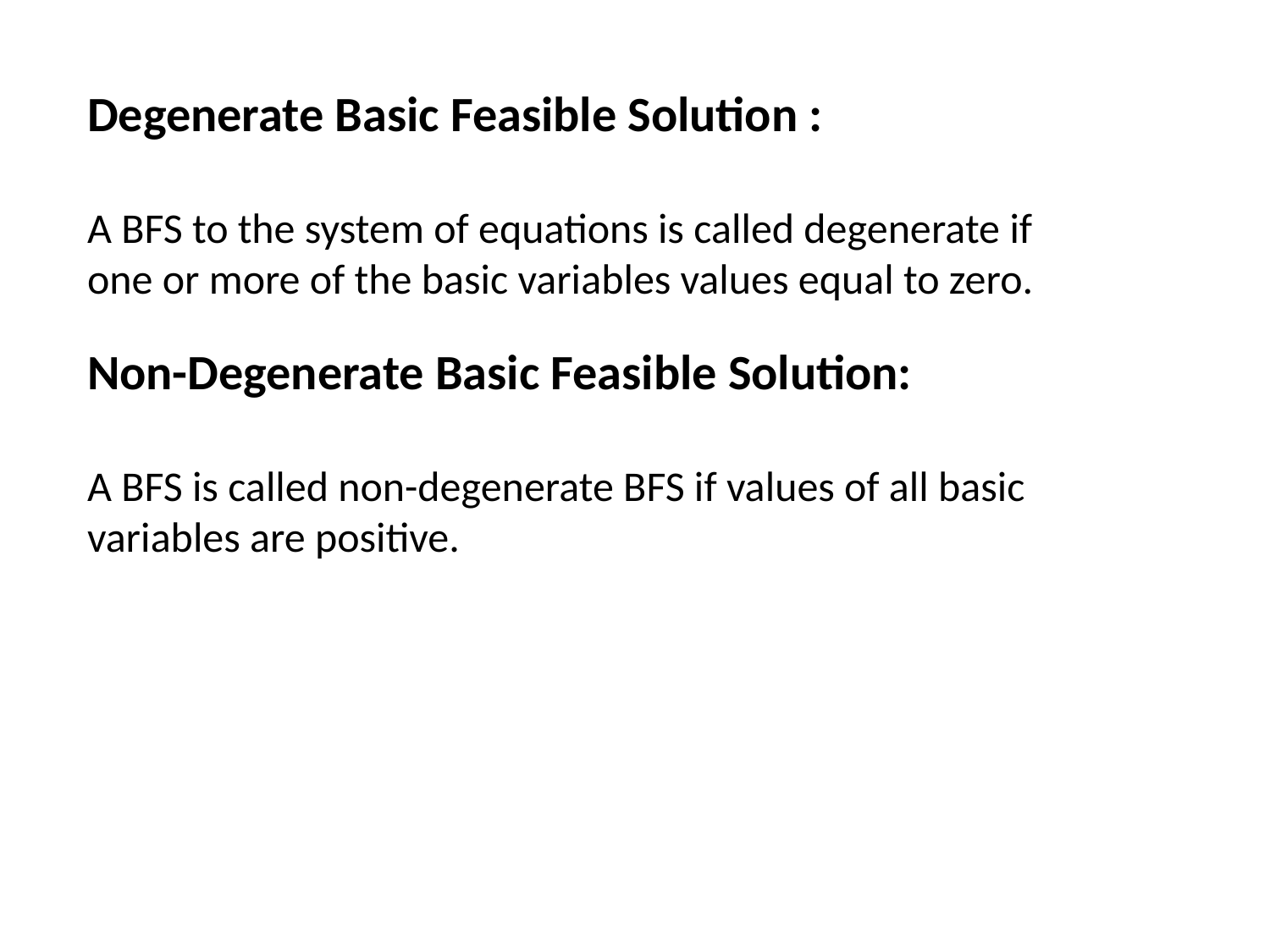

Degenerate Basic Feasible Solution :

A BFS to the system of equations is called degenerate if one or more of the basic variables values equal to zero.

Non-Degenerate Basic Feasible Solution:

A BFS is called non-degenerate BFS if values of all basic variables are positive.